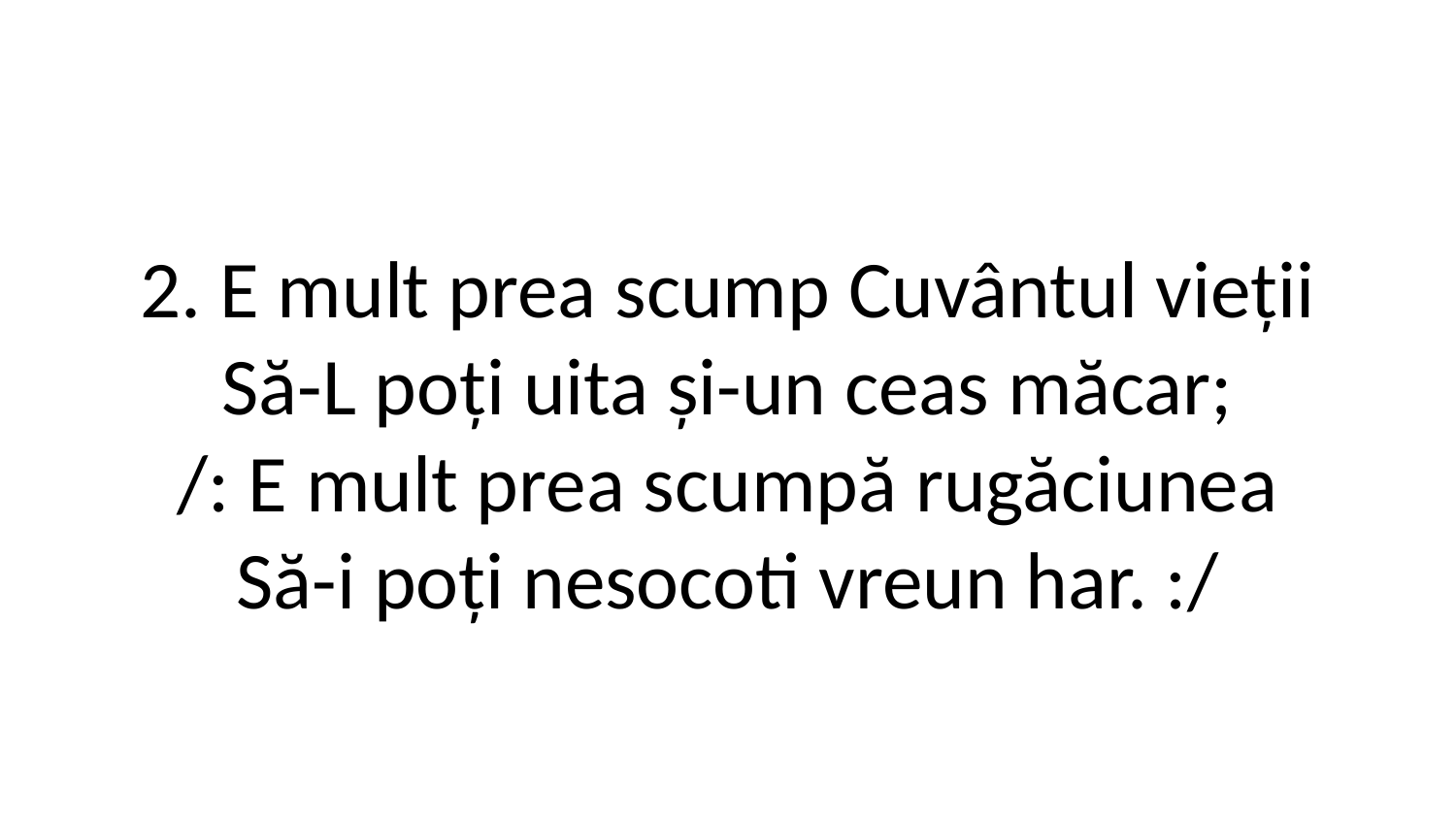

2. E mult prea scump Cuvântul vieții
Să-L poți uita și-un ceas măcar;
/: E mult prea scumpă rugăciunea
Să-i poți nesocoti vreun har. :/